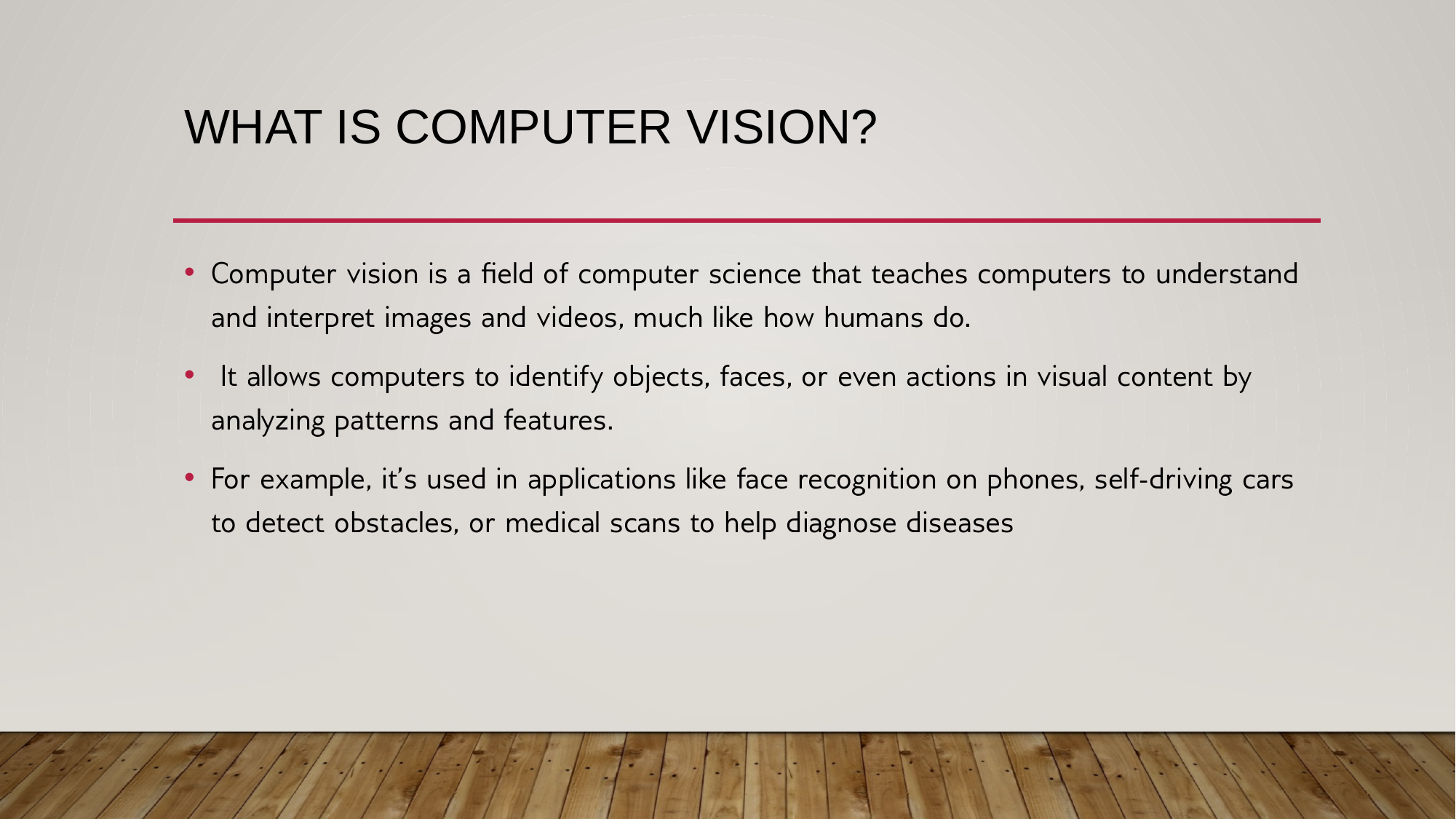

# What is Computer Vision?
Computer vision is a field of computer science that teaches computers to understand and interpret images and videos, much like how humans do.
 It allows computers to identify objects, faces, or even actions in visual content by analyzing patterns and features.
For example, it’s used in applications like face recognition on phones, self-driving cars to detect obstacles, or medical scans to help diagnose diseases